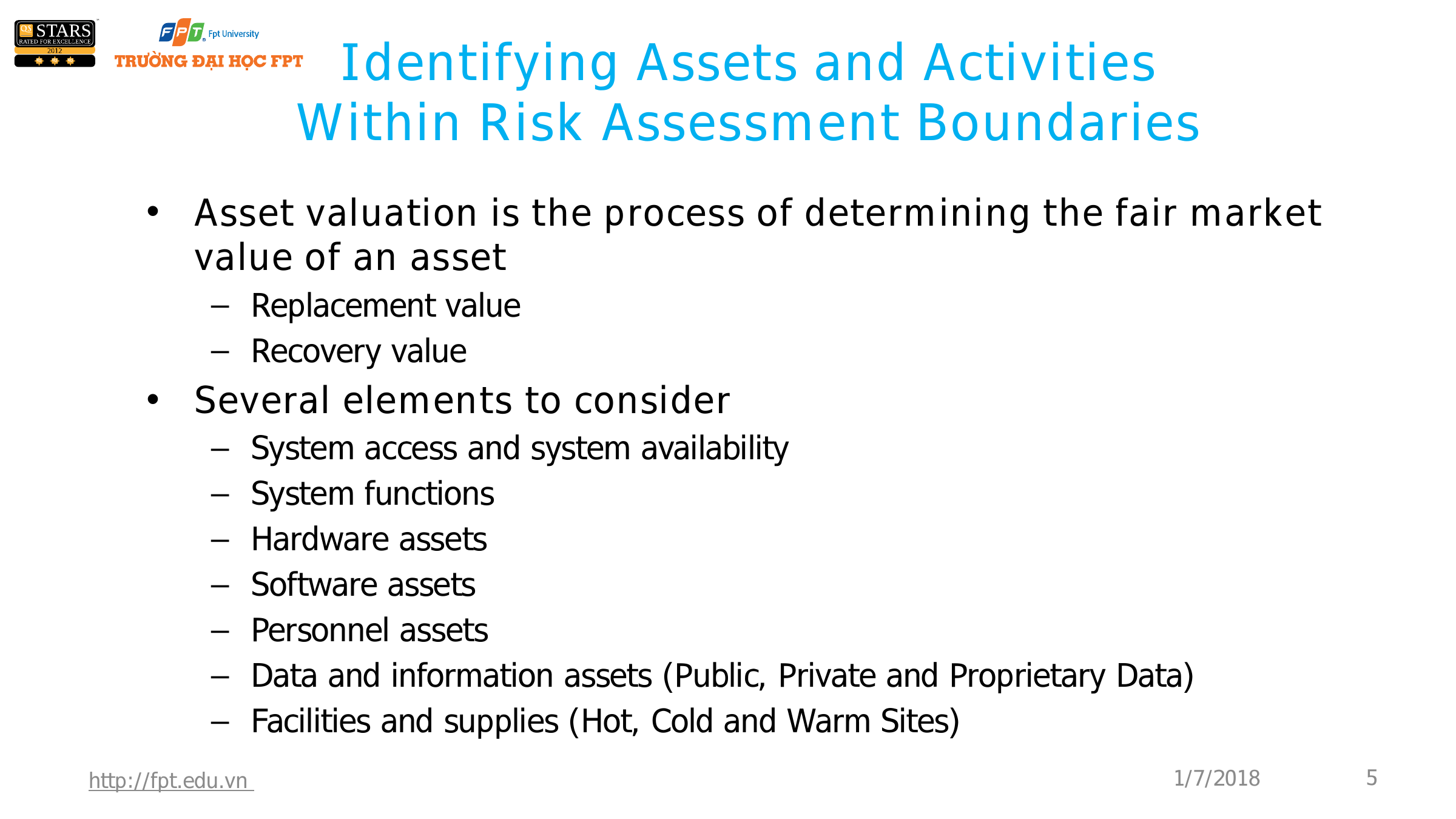

# Identifying Assets and Activities Within Risk Assessment Boundaries
Asset valuation is the process of determining the fair market value of an asset
Replacement value
Recovery value
Several elements to consider
System access and system availability
System functions
Hardware assets
Software assets
Personnel assets
Data and information assets (Public, Private and Proprietary Data)
Facilities and supplies (Hot, Cold and Warm Sites)
http://fpt.edu.vn
1/7/2018
5